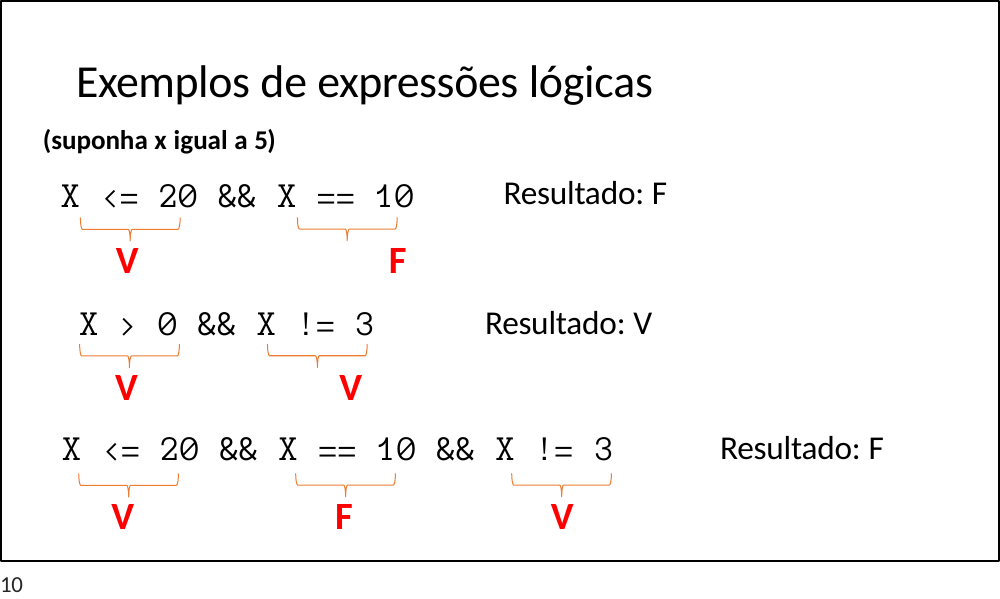

# Exemplos de expressões lógicas
(suponha x igual a 5)
X <= 20 && X == 10
V	F
Resultado: F

X > 0 && X != 3
V	V
Resultado: V

X <= 20 && X == 10 && X != 3
V	F	V
Resultado: F

10